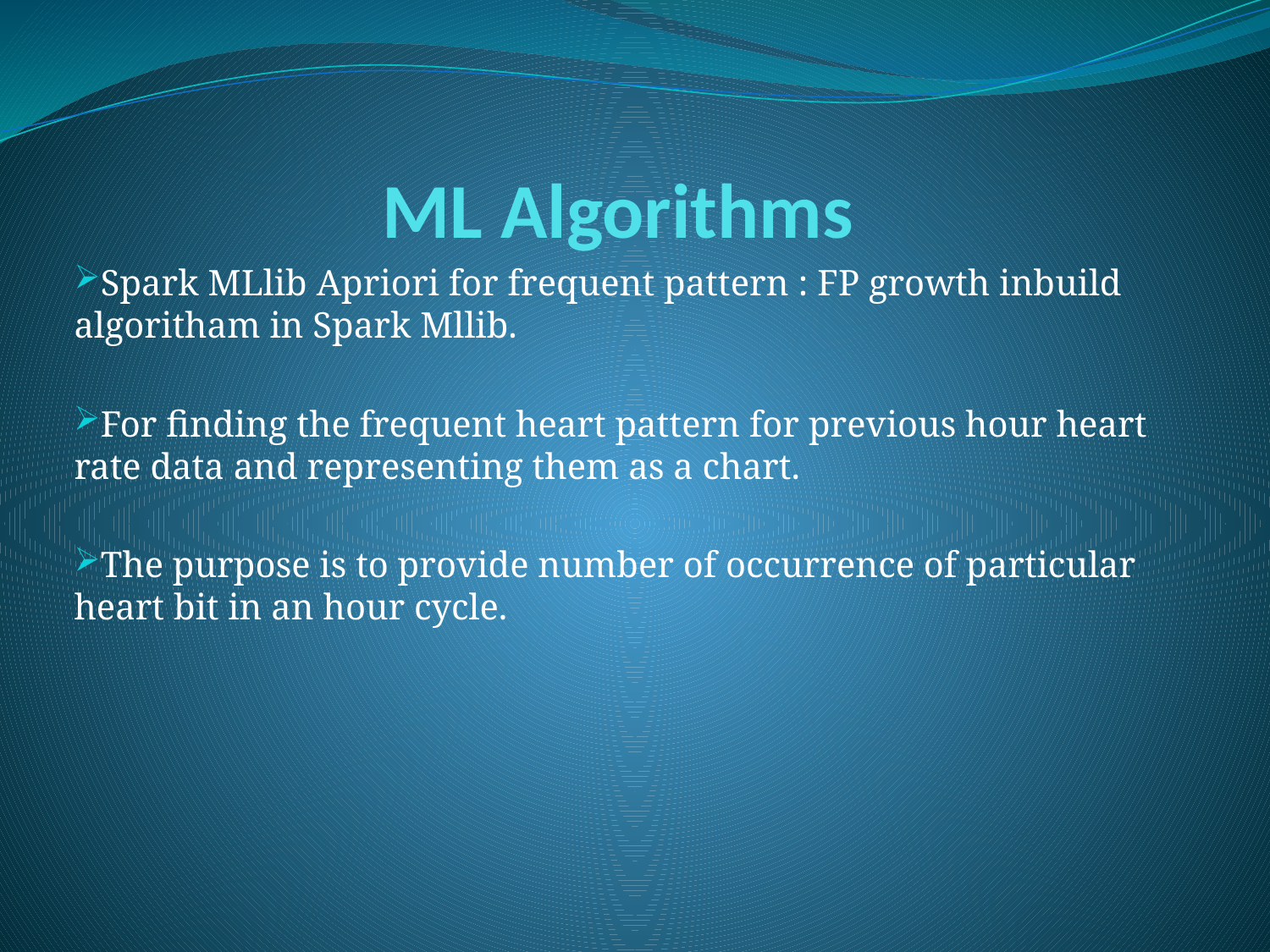

# ML Algorithms
Spark MLlib Apriori for frequent pattern : FP growth inbuild  algoritham in Spark Mllib.

For finding the frequent heart pattern for previous hour heart rate data and representing them as a chart.

The purpose is to provide number of occurrence of particular heart bit in an hour cycle.